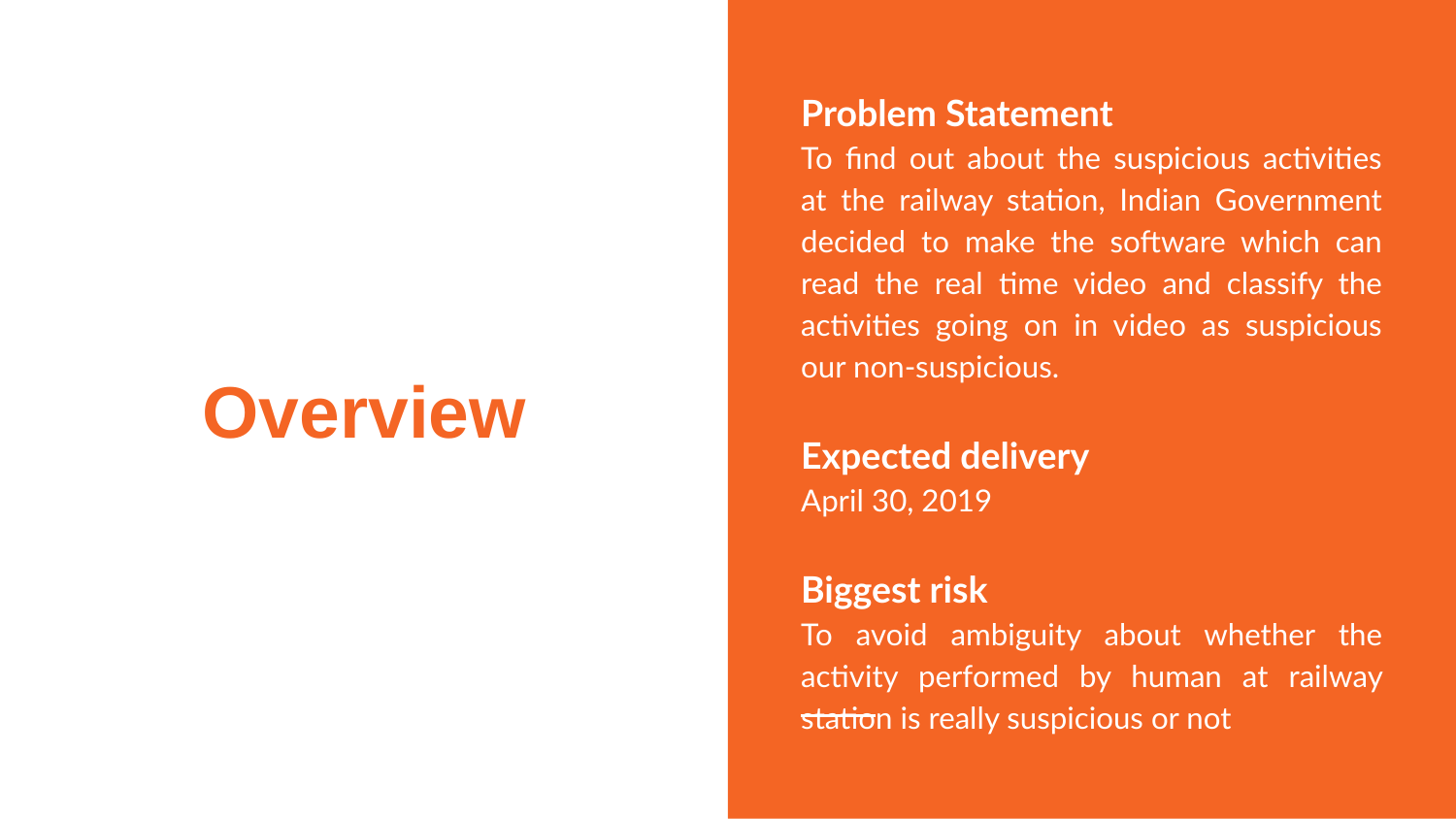

Problem Statement
To find out about the suspicious activities at the railway station, Indian Government decided to make the software which can read the real time video and classify the activities going on in video as suspicious our non-suspicious.

Expected delivery
April 30, 2019

Biggest risk
To avoid ambiguity about whether the activity performed by human at railway station is really suspicious or not
# Overview